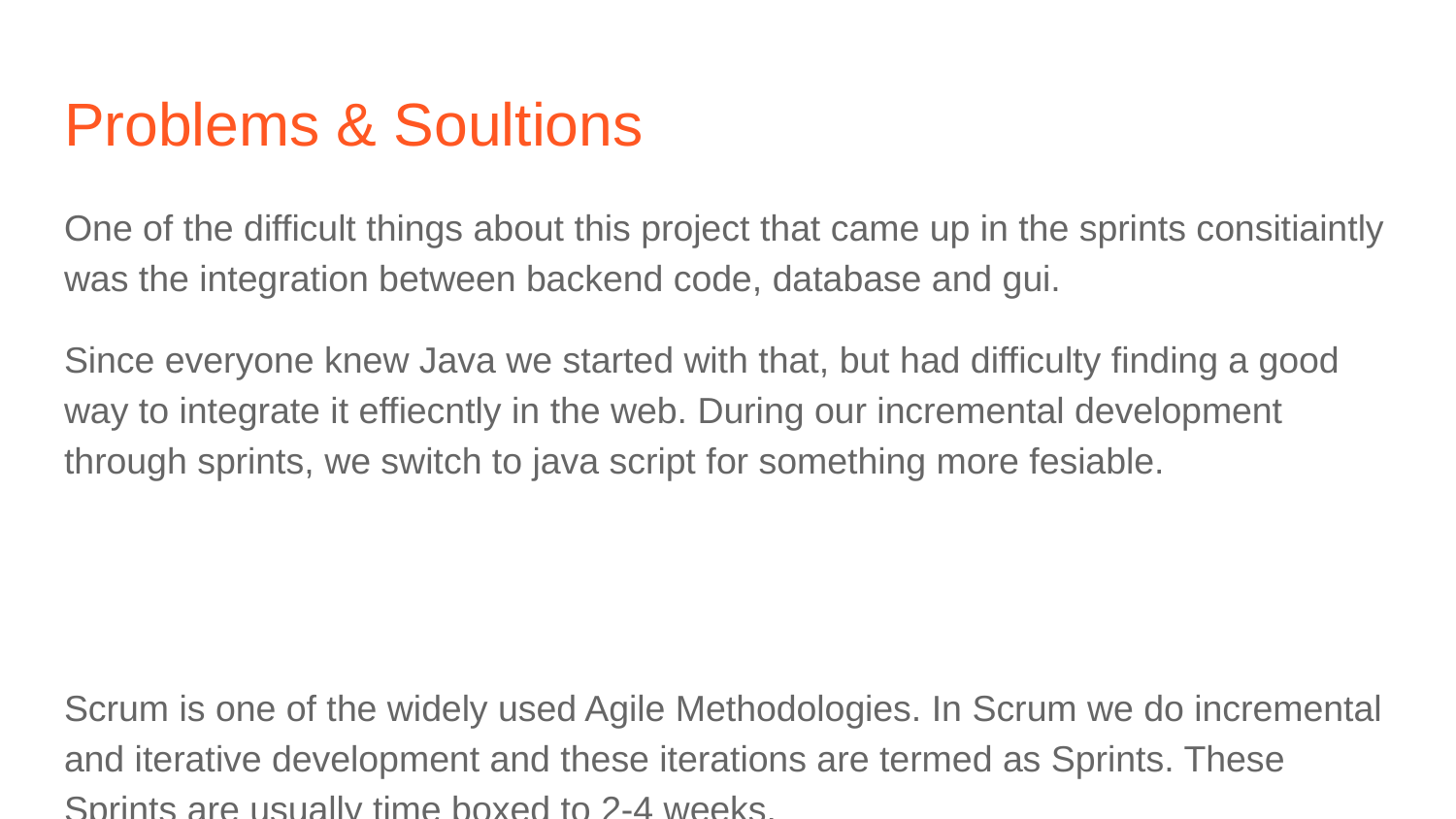

# Problems & Soultions
One of the difficult things about this project that came up in the sprints consitiaintly was the integration between backend code, database and gui.
Since everyone knew Java we started with that, but had difficulty finding a good way to integrate it effiecntly in the web. During our incremental development through sprints, we switch to java script for something more fesiable.

Scrum is one of the widely used Agile Methodologies. In Scrum we do incremental and iterative development and these iterations are termed as Sprints. These Sprints are usually time boxed to 2-4 weeks.
Before each Sprint starts, team decides which functionality or user stories (a software system feature specified by the customer) will be incorporated and developed during this Sprint.